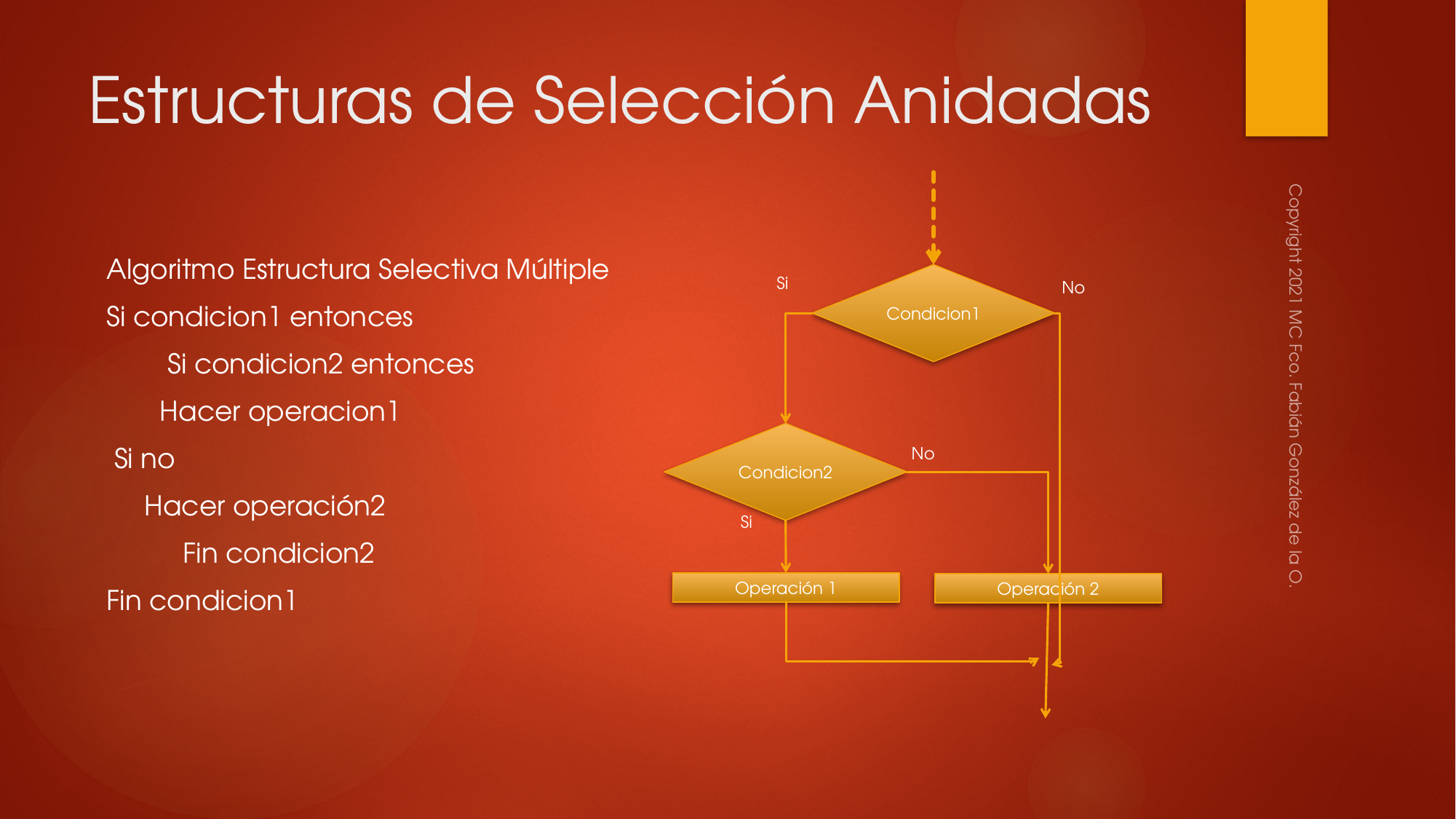

# Estructuras de Selección Anidadas
Condicion1
Si
No
Condicion2
No
Si
Operación 1
Operación 2
Algoritmo Estructura Selectiva Múltiple
Si condicion1 entonces
        Si condicion2 entonces
       Hacer operacion1
 Si no
     Hacer operación2
          Fin condicion2
Fin condicion1

Copyright 2021 MC Fco. Fabián González de la O.